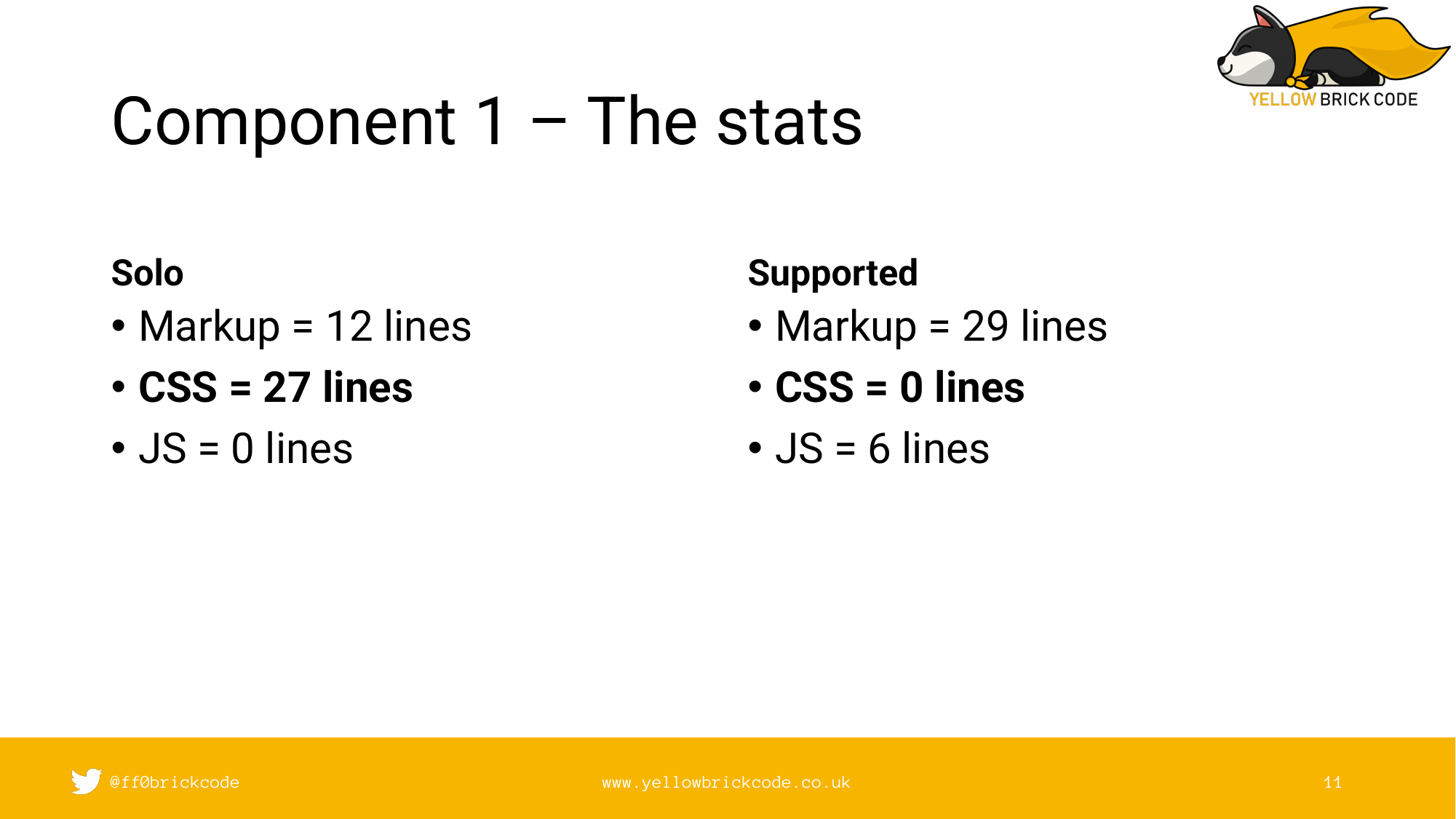

# Component 1 – The stats
Solo
Supported
Markup = 12 lines
CSS = 27 lines
JS = 0 lines
Markup = 29 lines
CSS = 0 lines
JS = 6 lines
@ff0brickcode
www.yellowbrickcode.co.uk
11